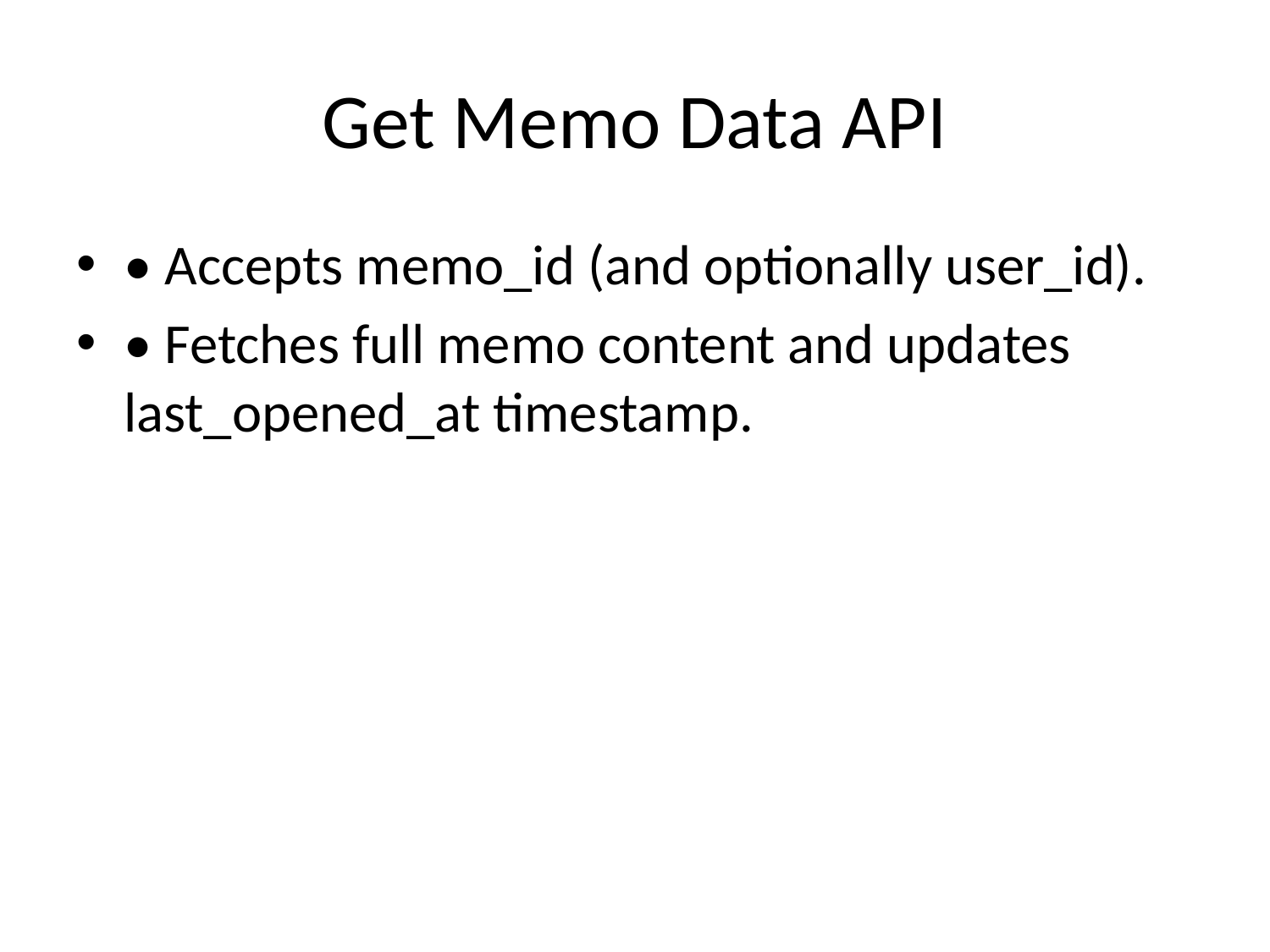

# Get Memo Data API
• Accepts memo_id (and optionally user_id).
• Fetches full memo content and updates last_opened_at timestamp.